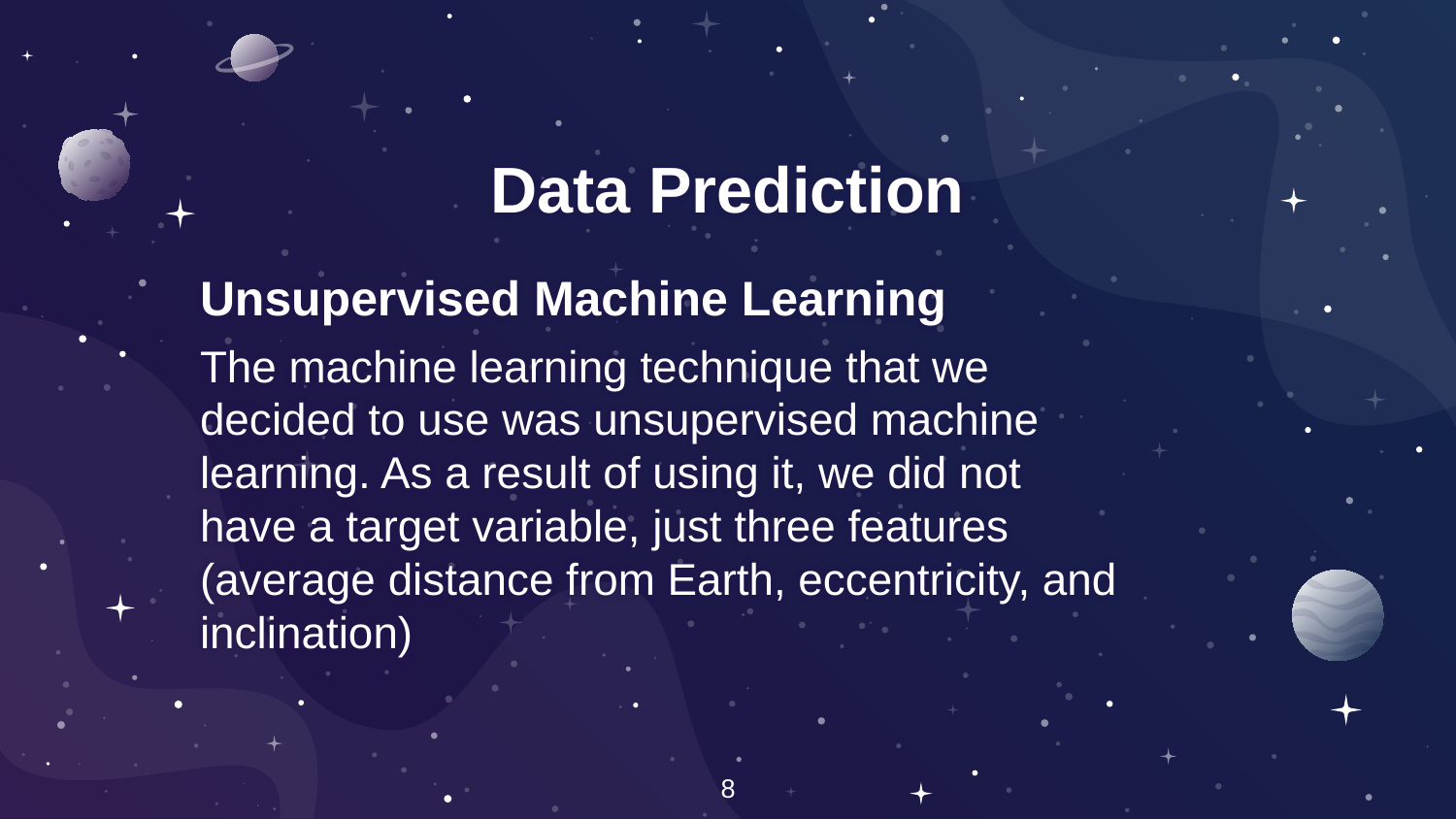

# Data Prediction
Unsupervised Machine Learning
The machine learning technique that we decided to use was unsupervised machine learning. As a result of using it, we did not have a target variable, just three features (average distance from Earth, eccentricity, and inclination)
8